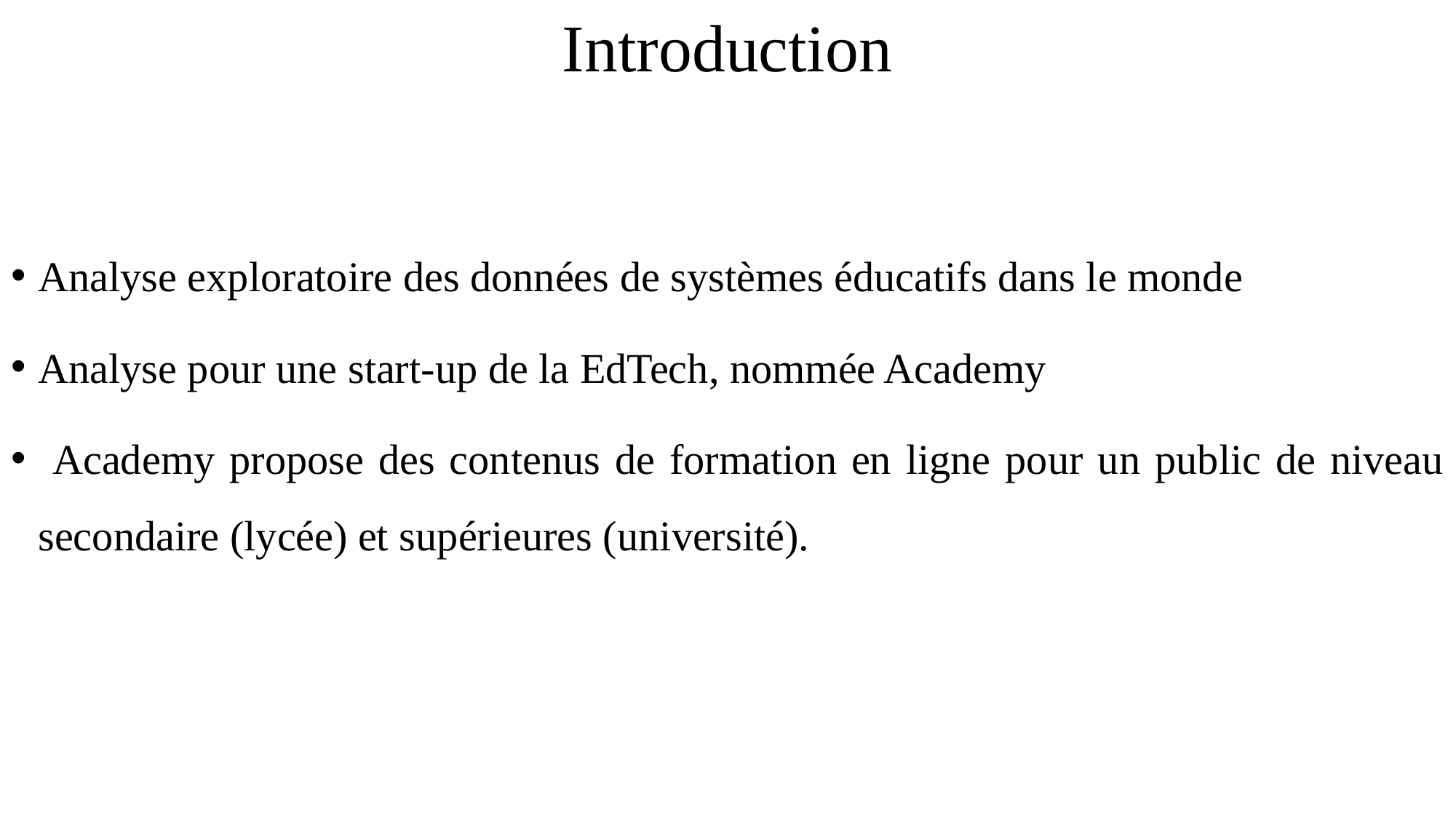

# Introduction
Analyse exploratoire des données de systèmes éducatifs dans le monde
Analyse pour une start-up de la EdTech, nommée Academy
 Academy propose des contenus de formation en ligne pour un public de niveau secondaire (lycée) et supérieures (université).